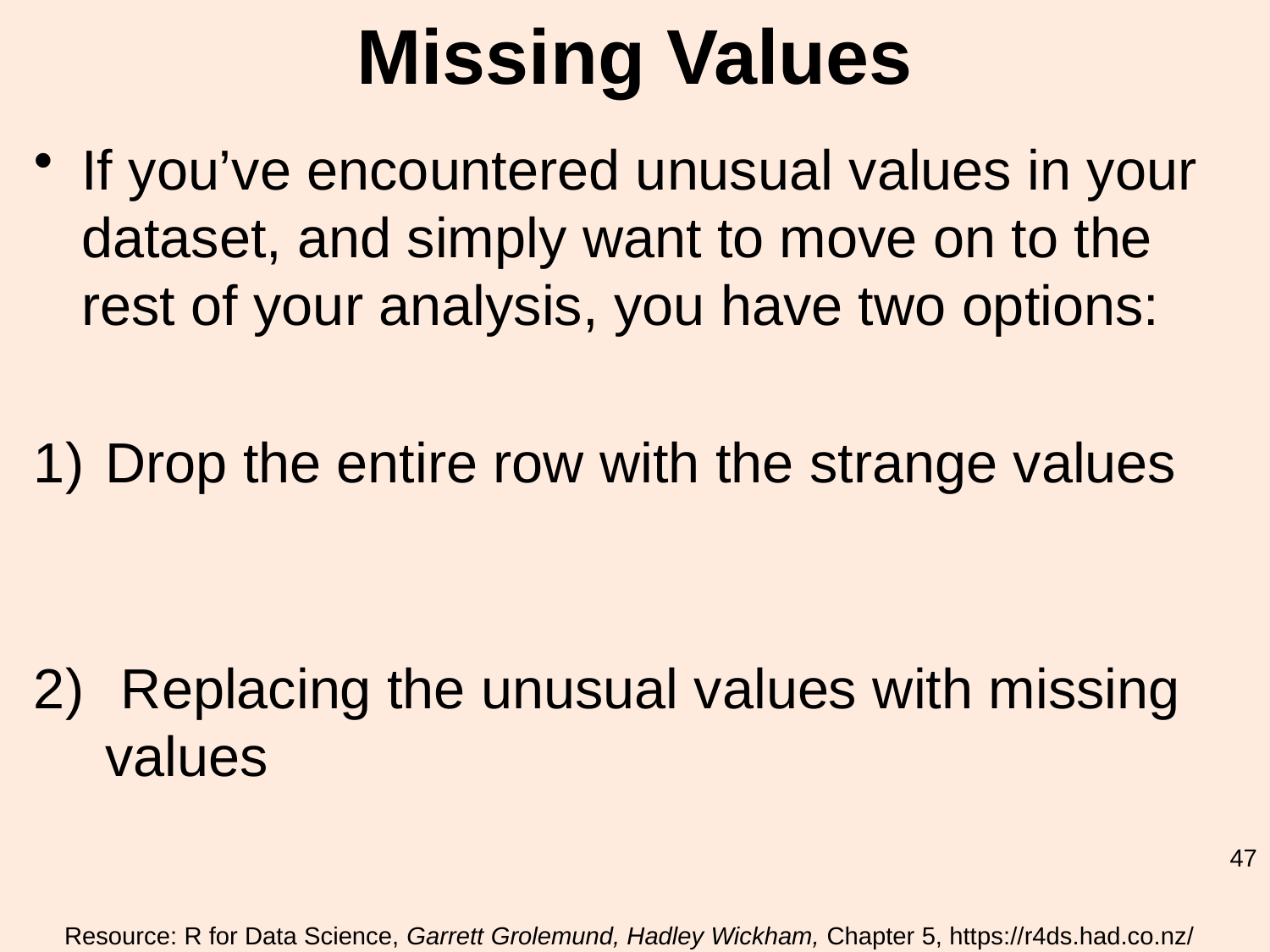

# Missing Values
If you’ve encountered unusual values in your dataset, and simply want to move on to the rest of your analysis, you have two options:

Drop the entire row with the strange values

 Replacing the unusual values with missing values
47
Resource: R for Data Science, Garrett Grolemund, Hadley Wickham, Chapter 5, https://r4ds.had.co.nz/